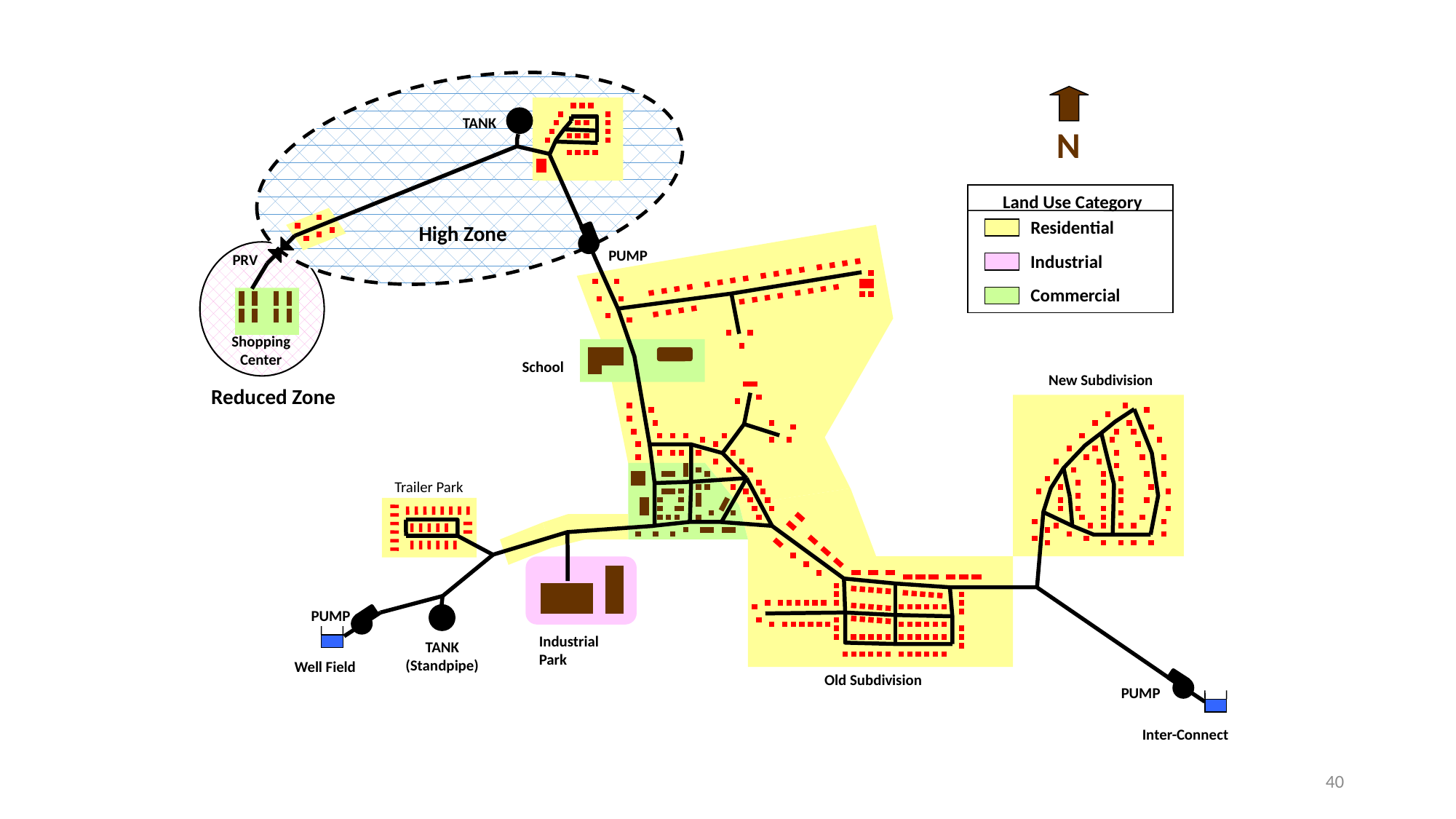

N

TANK

Land Use Category

Residential

Industrial

Commercial

High Zone

PUMP

PRV

Shopping Center

School
New Subdivision
Reduced Zone

Trailer Park

PUMP

Industrial Park
TANK
(Standpipe)

Well Field
Old Subdivision

PUMP

Inter-Connect
40